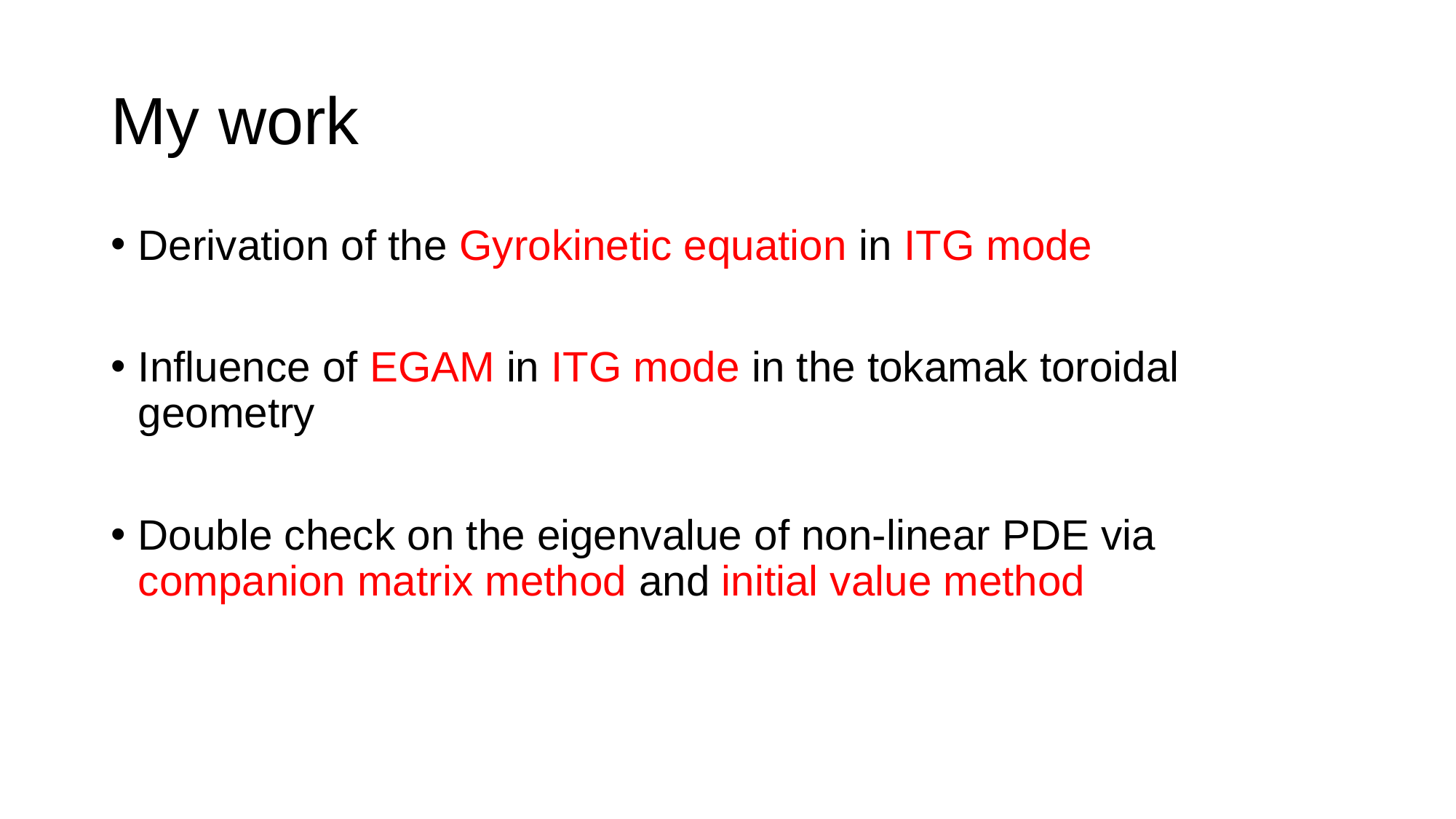

# My work
Derivation of the Gyrokinetic equation in ITG mode

Influence of EGAM in ITG mode in the tokamak toroidal geometry

Double check on the eigenvalue of non-linear PDE via companion matrix method and initial value method